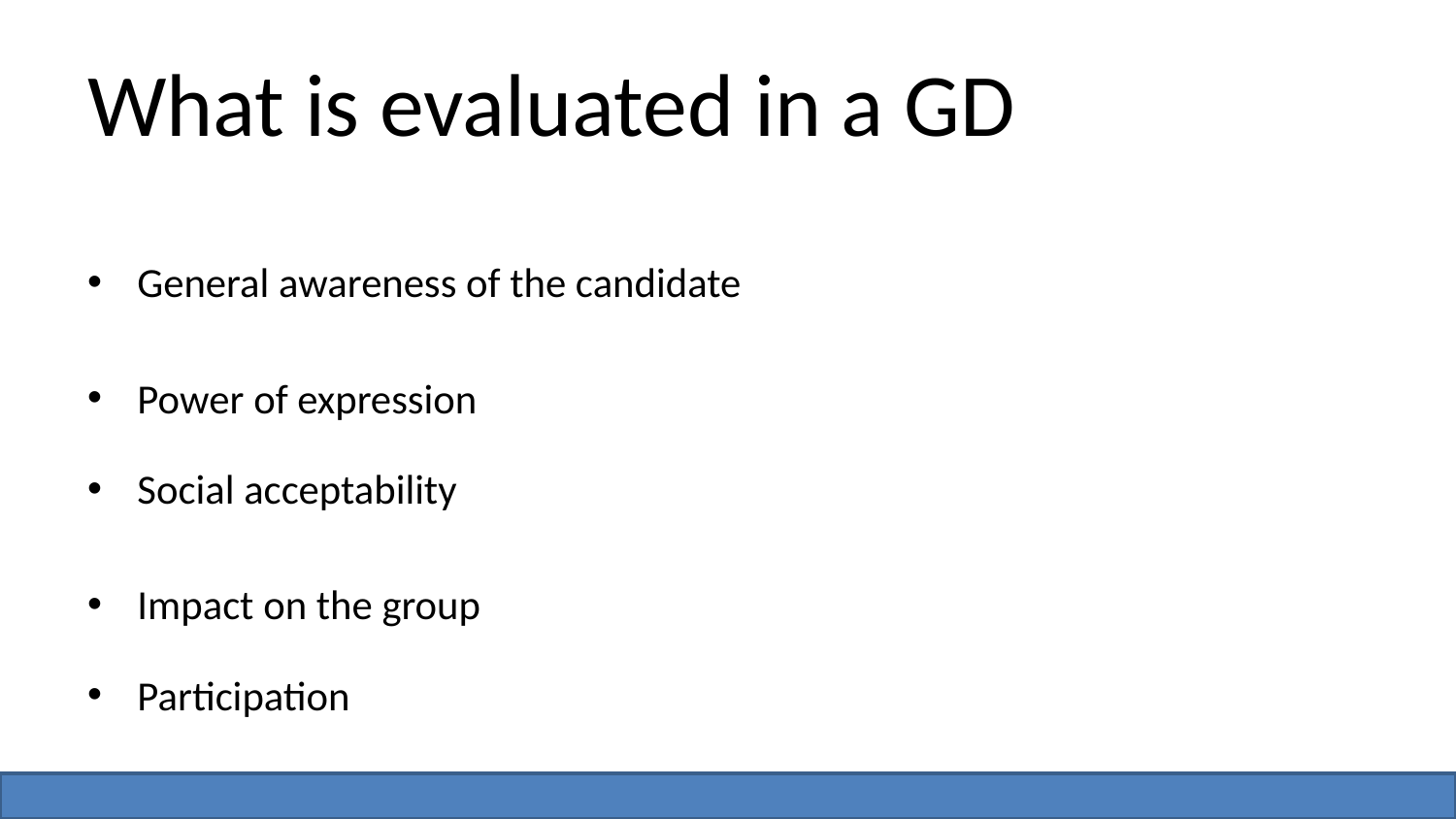

# What is evaluated in a GD

General awareness of the candidate

Power of expression

Social acceptability

Impact on the group

Participation